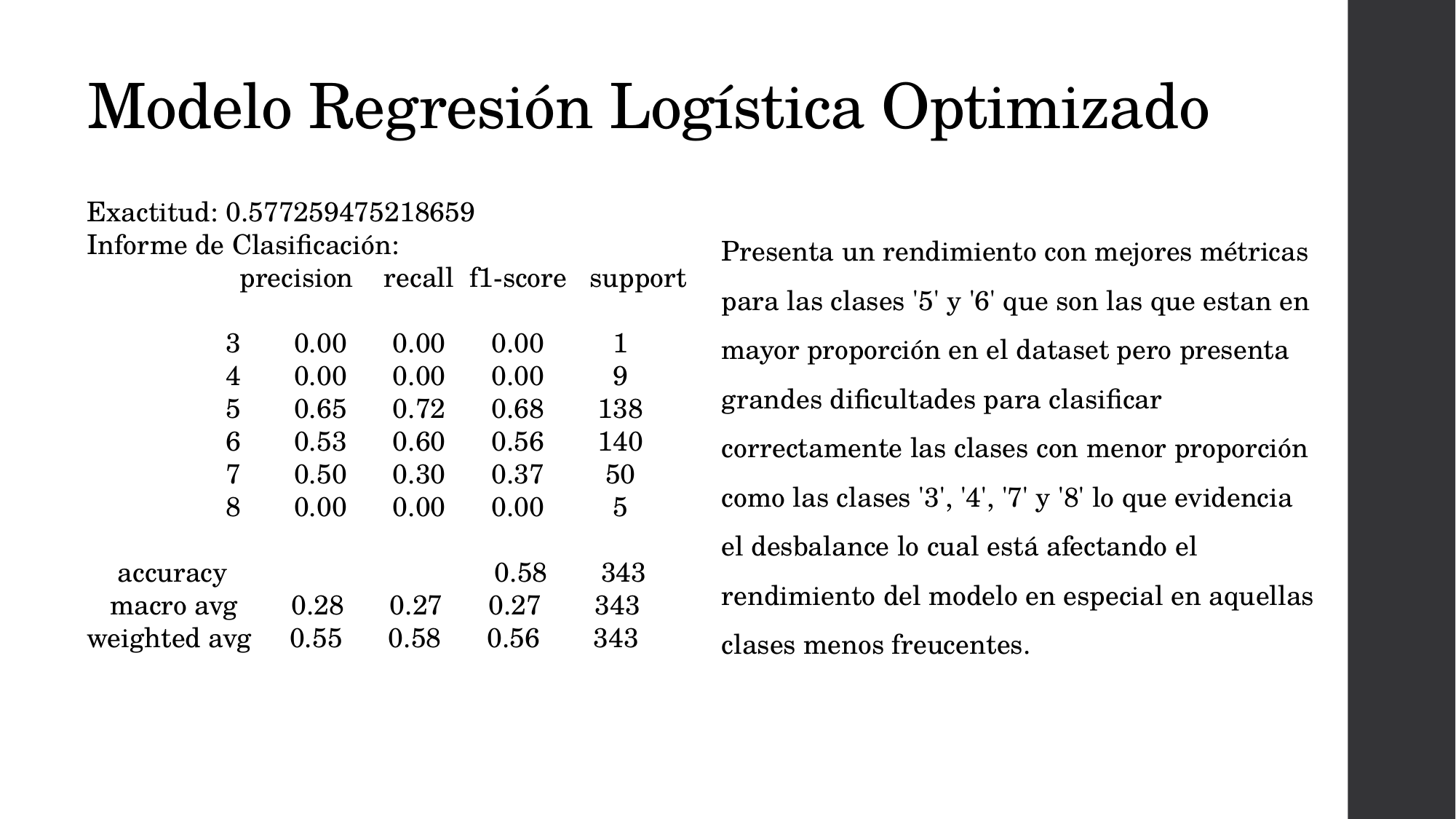

# Modelo Regresión Logística Optimizado
Exactitud: 0.577259475218659
Informe de Clasificación:
                    precision    recall  f1-score   support

           3       0.00      0.00      0.00         1
           4       0.00      0.00      0.00         9
           5       0.65      0.72      0.68       138
           6       0.53      0.60      0.56       140
           7       0.50      0.30      0.37        50
           8       0.00      0.00      0.00         5

    accuracy                                   0.58       343
   macro avg       0.28      0.27      0.27       343
weighted avg     0.55      0.58      0.56       343
Presenta un rendimiento con mejores métricas para las clases '5' y '6' que son las que estan en mayor proporción en el dataset pero presenta grandes dificultades para clasificar correctamente las clases con menor proporción como las clases '3', '4', '7' y '8' lo que evidencia el desbalance lo cual está afectando el rendimiento del modelo en especial en aquellas clases menos freucentes.